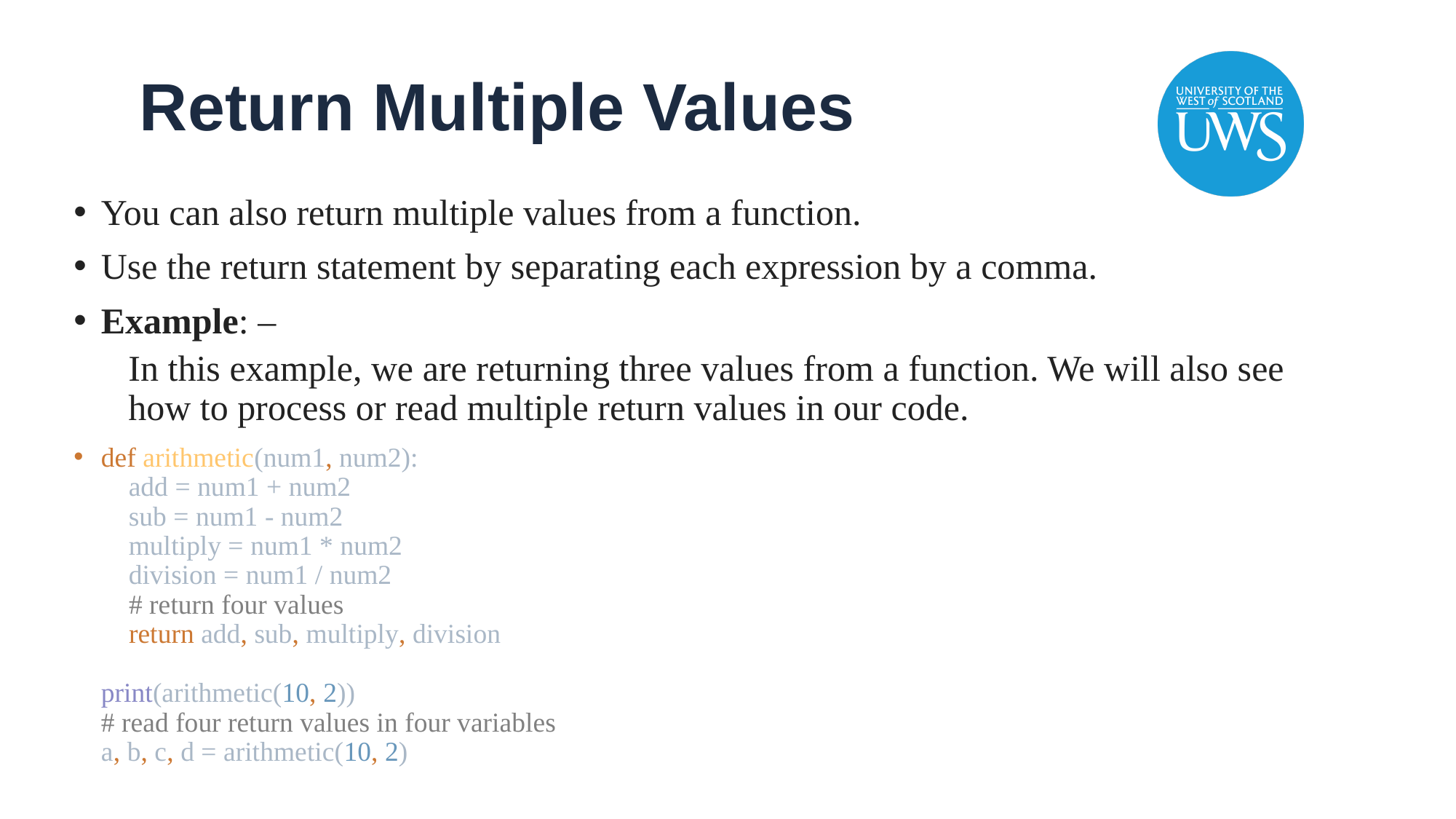

# Return Multiple Values
You can also return multiple values from a function.
Use the return statement by separating each expression by a comma.
Example: –
In this example, we are returning three values from a function. We will also see how to process or read multiple return values in our code.
def arithmetic(num1, num2):
    add = num1 + num2
    sub = num1 - num2
    multiply = num1 * num2
    division = num1 / num2
    # return four values
    return add, sub, multiply, division
print(arithmetic(10, 2))
# read four return values in four variables
a, b, c, d = arithmetic(10, 2)
print("Addition: ", a)
print("Subtraction: ", b)
print("Multiplication: ", c)
print("Division: ", d)